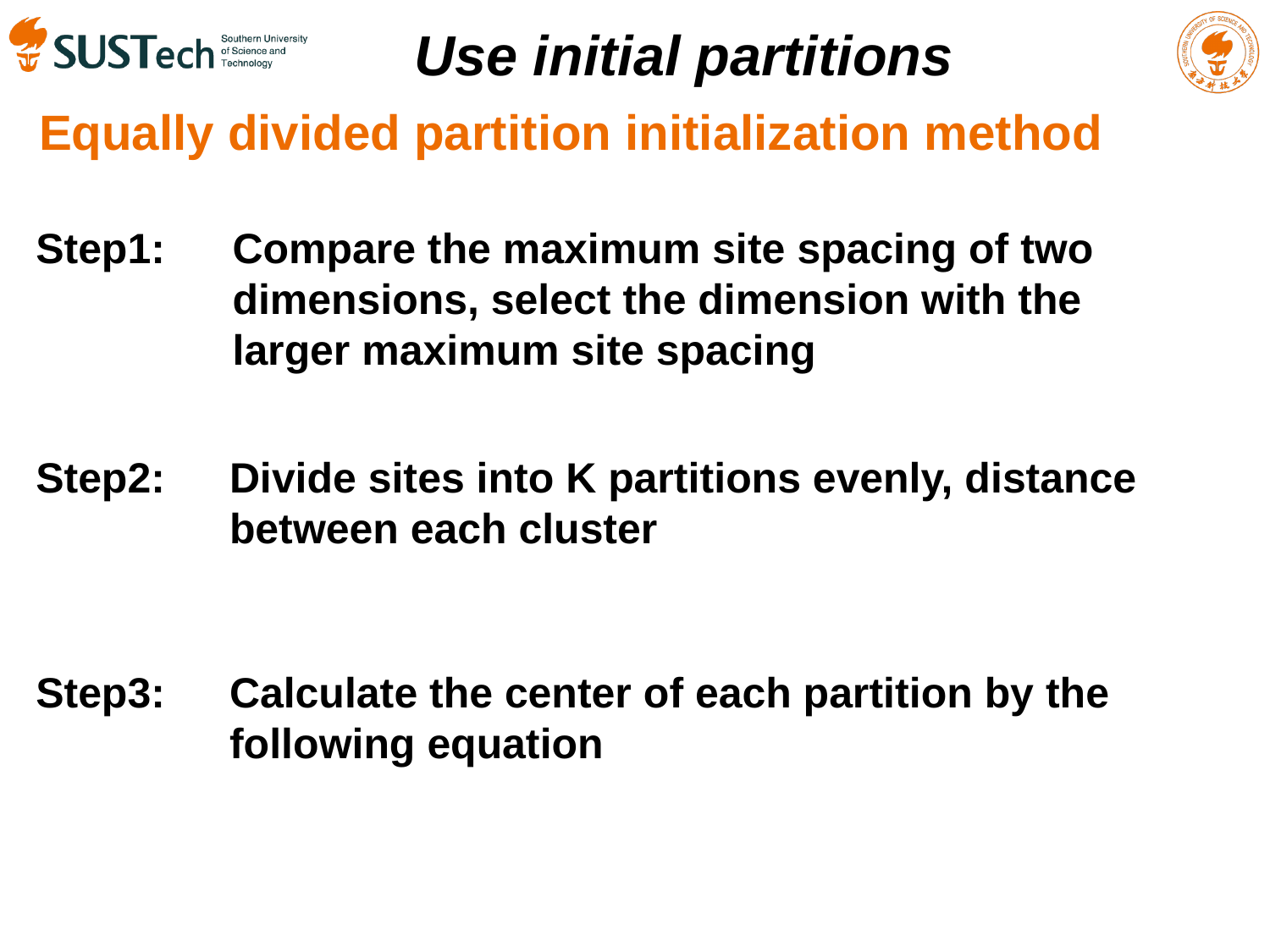

Use initial partitions
Equally divided partition initialization method
Step1:
Compare the maximum site spacing of two dimensions, select the dimension with the larger maximum site spacing

Step2:
Divide sites into K partitions evenly, distance between each cluster
Calculate the center of each partition by the following equation
Step3: